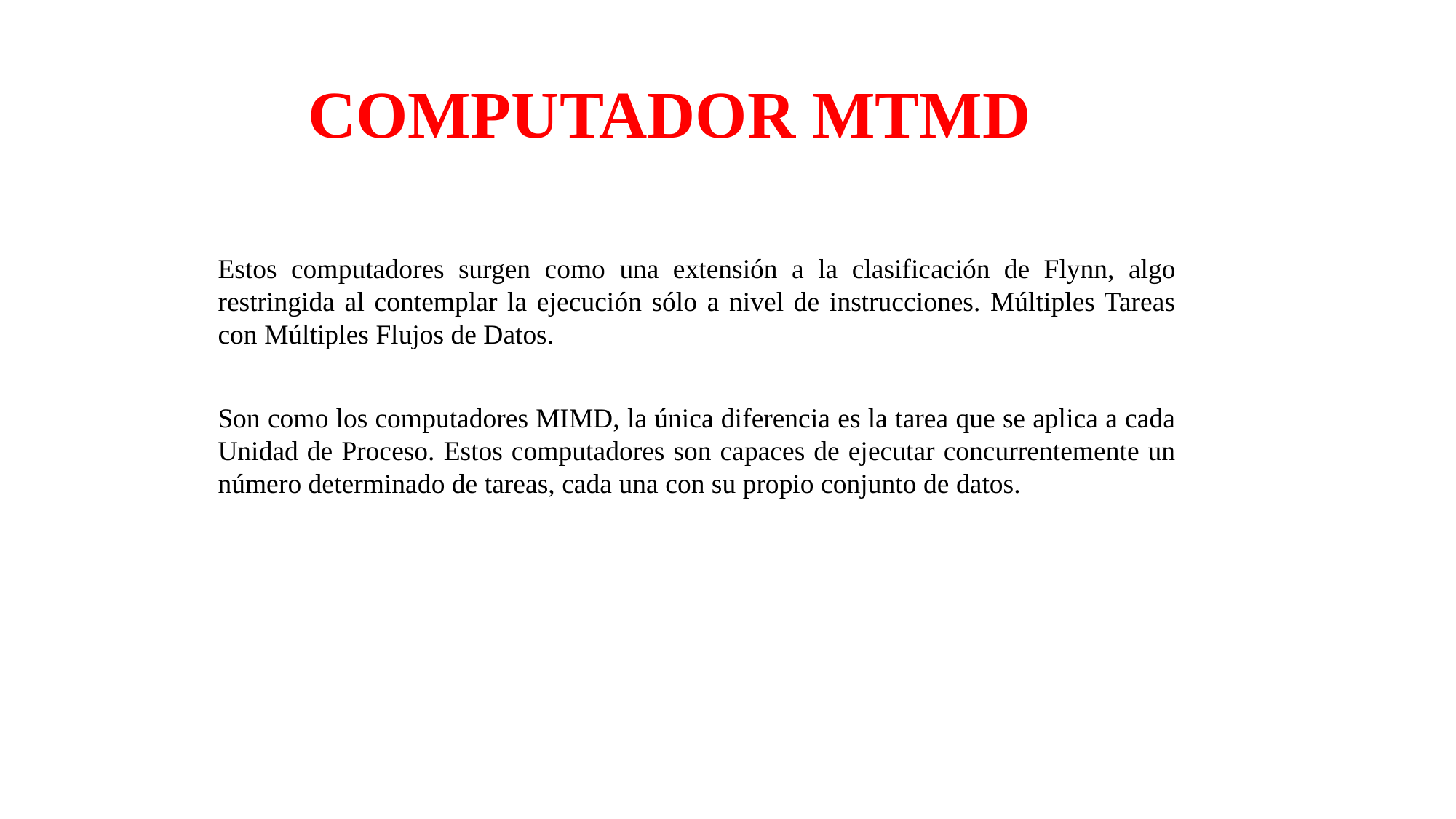

# COMPUTADOR MTMD
Estos computadores surgen como una extensión a la clasificación de Flynn, algo restringida al contemplar la ejecución sólo a nivel de instrucciones. Múltiples Tareas con Múltiples Flujos de Datos.
Son como los computadores MIMD, la única diferencia es la tarea que se aplica a cada Unidad de Proceso. Estos computadores son capaces de ejecutar concurrentemente un número determinado de tareas, cada una con su propio conjunto de datos.